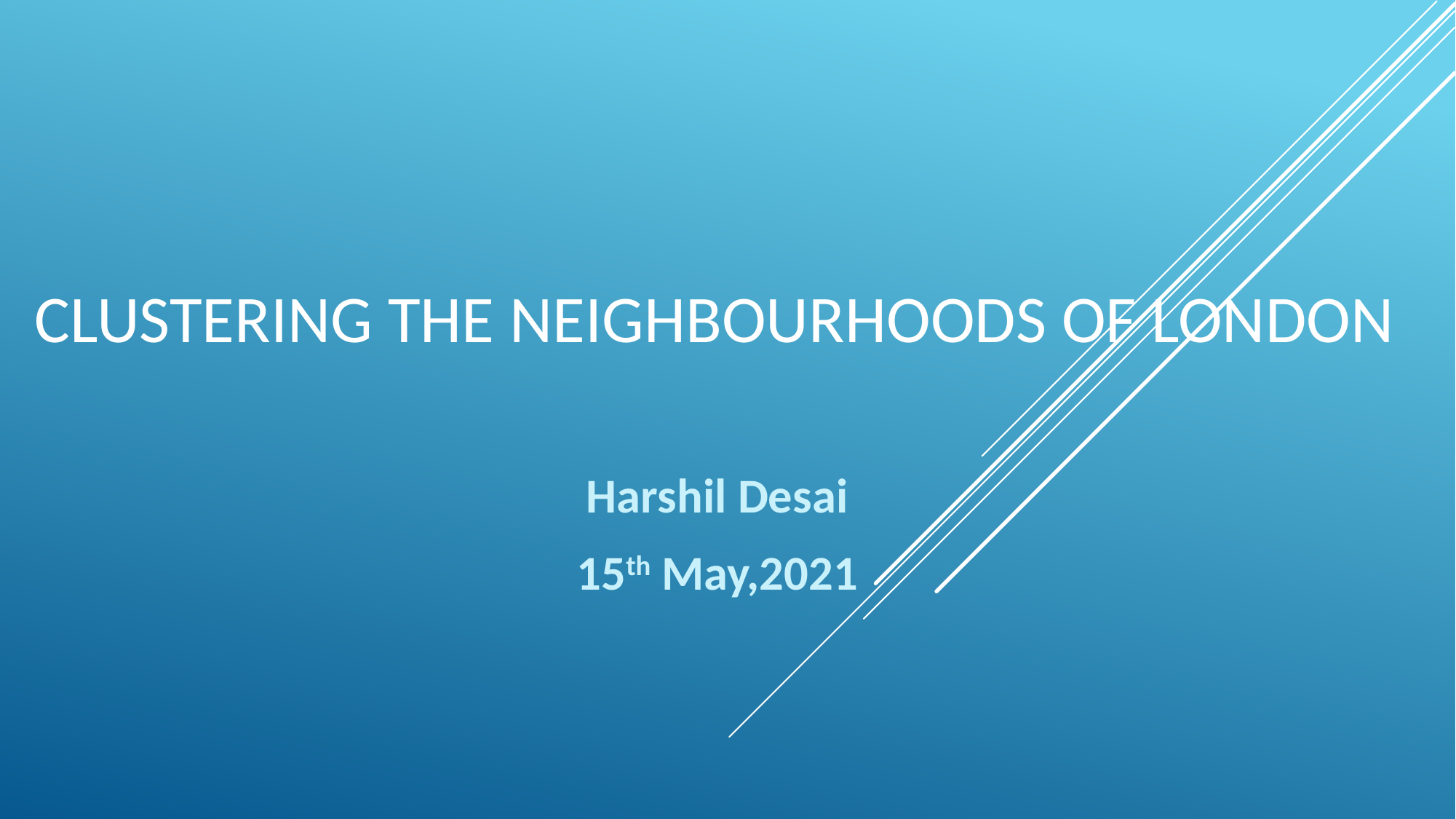

# Clustering the neighbourhoods of London
Harshil Desai
15th May,2021